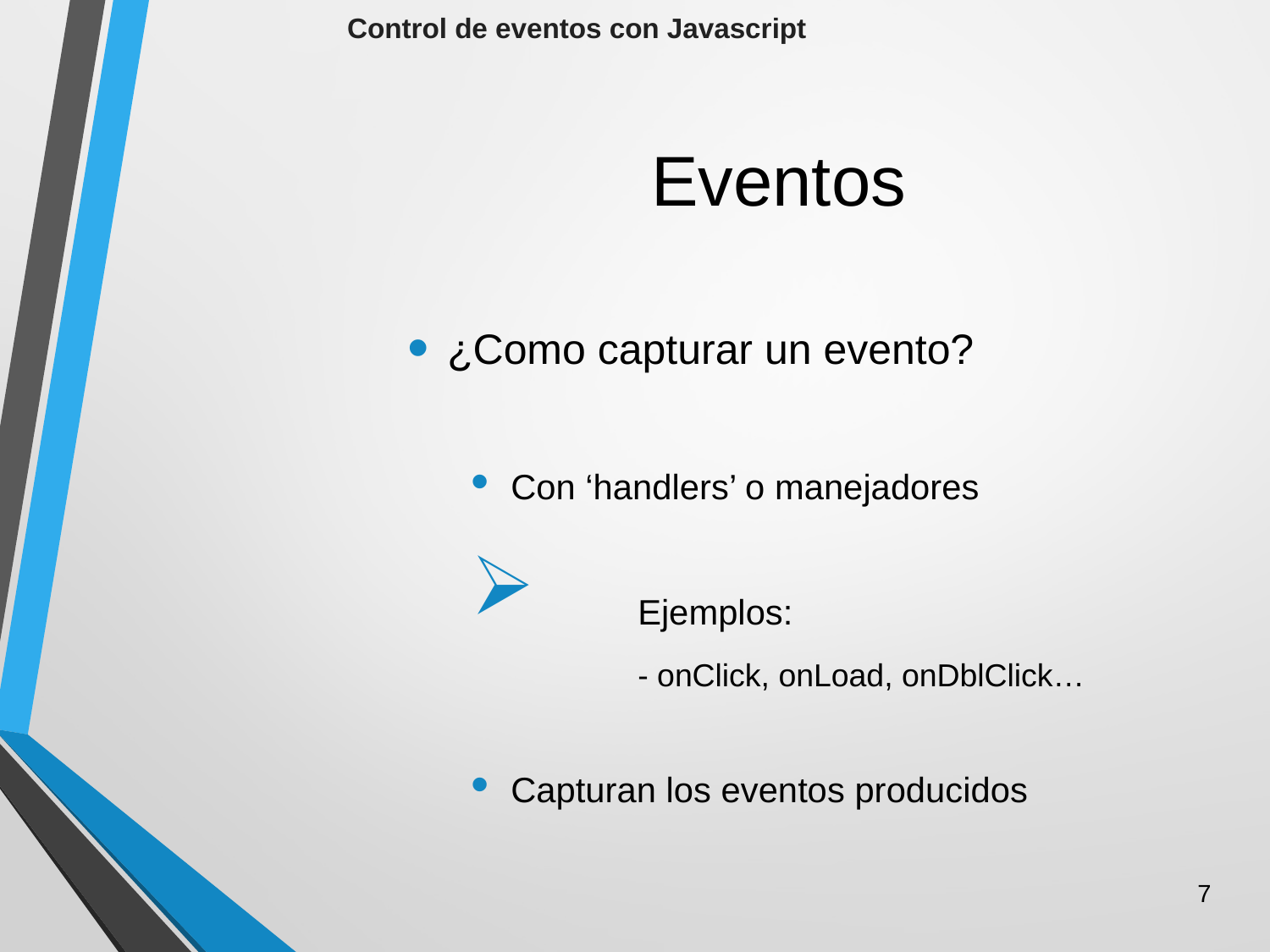

Control de eventos con Javascript
# Eventos

¿Como capturar un evento?

Con ‘handlers’ o manejadores

	Ejemplos:

		- onClick, onLoad, onDblClick…

Capturan los eventos producidos

7